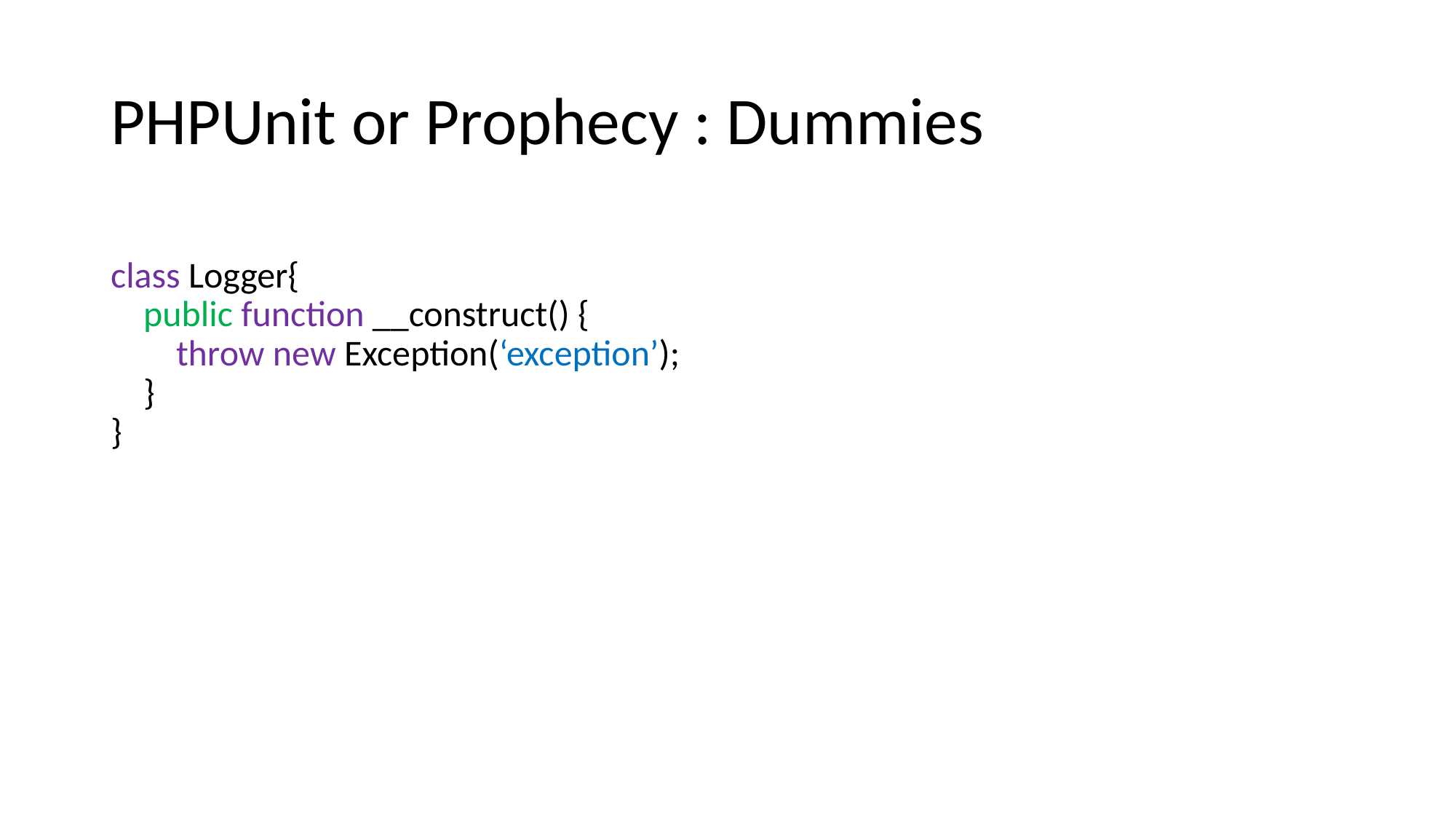

PHPUnit or Prophecy : Dummies

class Logger{
    public function __construct() {
        throw new Exception(‘exception’);
    }
}